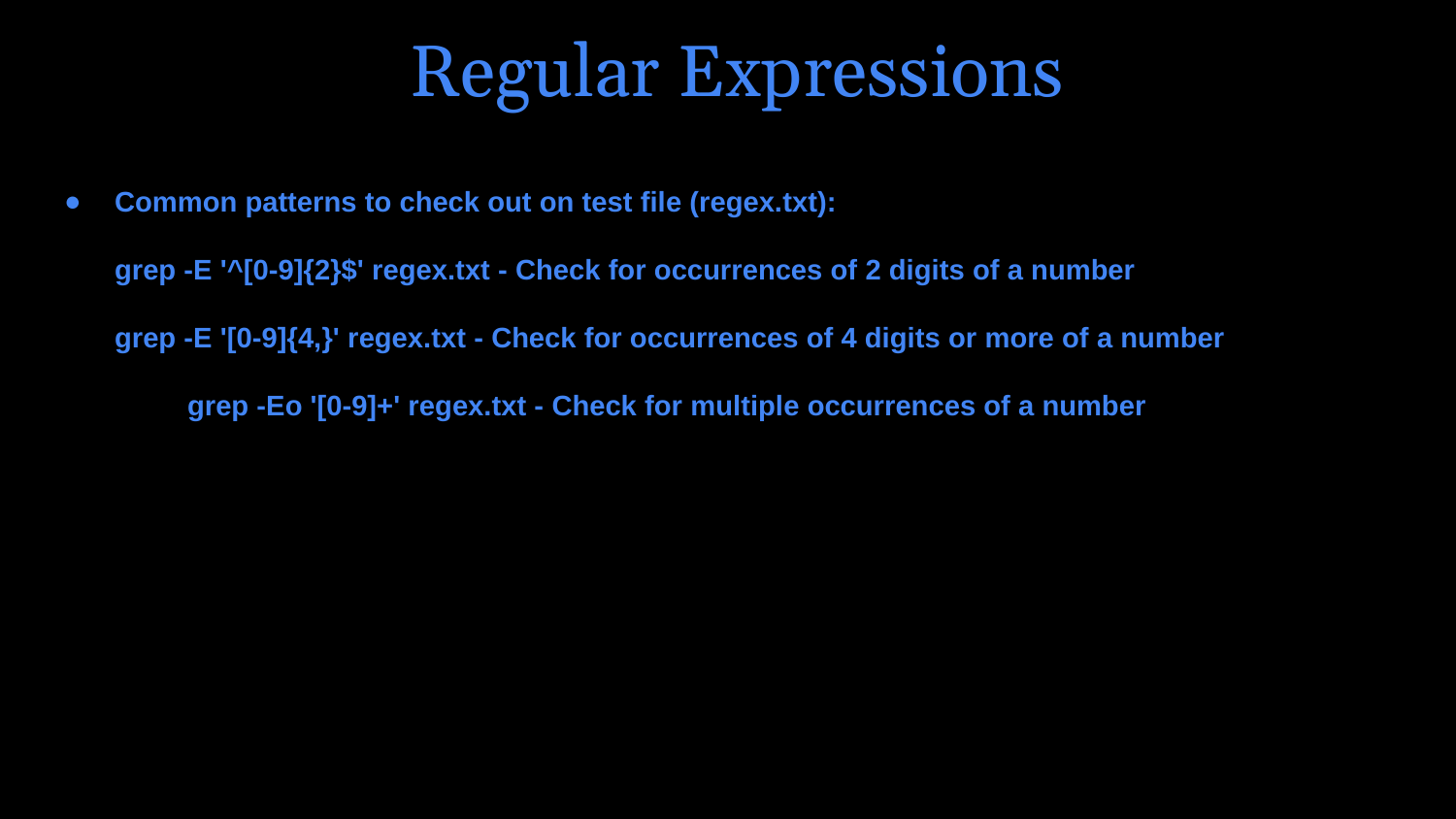

# Regular Expressions

Common patterns to check out on test file (regex.txt):

grep -E '^[0-9]{2}$' regex.txt - Check for occurrences of 2 digits of a number

grep -E '[0-9]{4,}' regex.txt - Check for occurrences of 4 digits or more of a number

	grep -Eo '[0-9]+' regex.txt - Check for multiple occurrences of a number